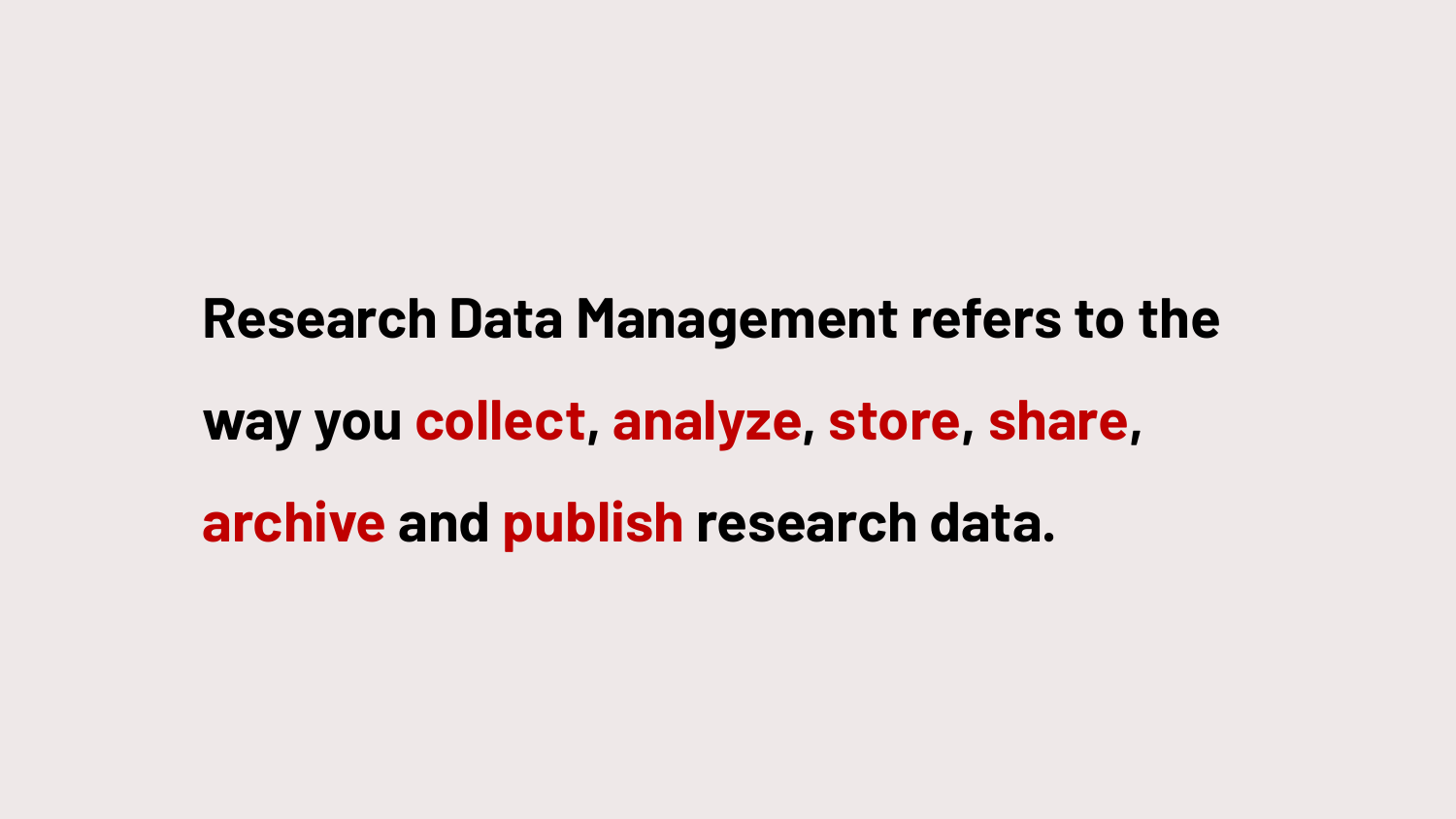

Research Data Management refers to the way you collect, analyze, store, share, archive and publish research data.